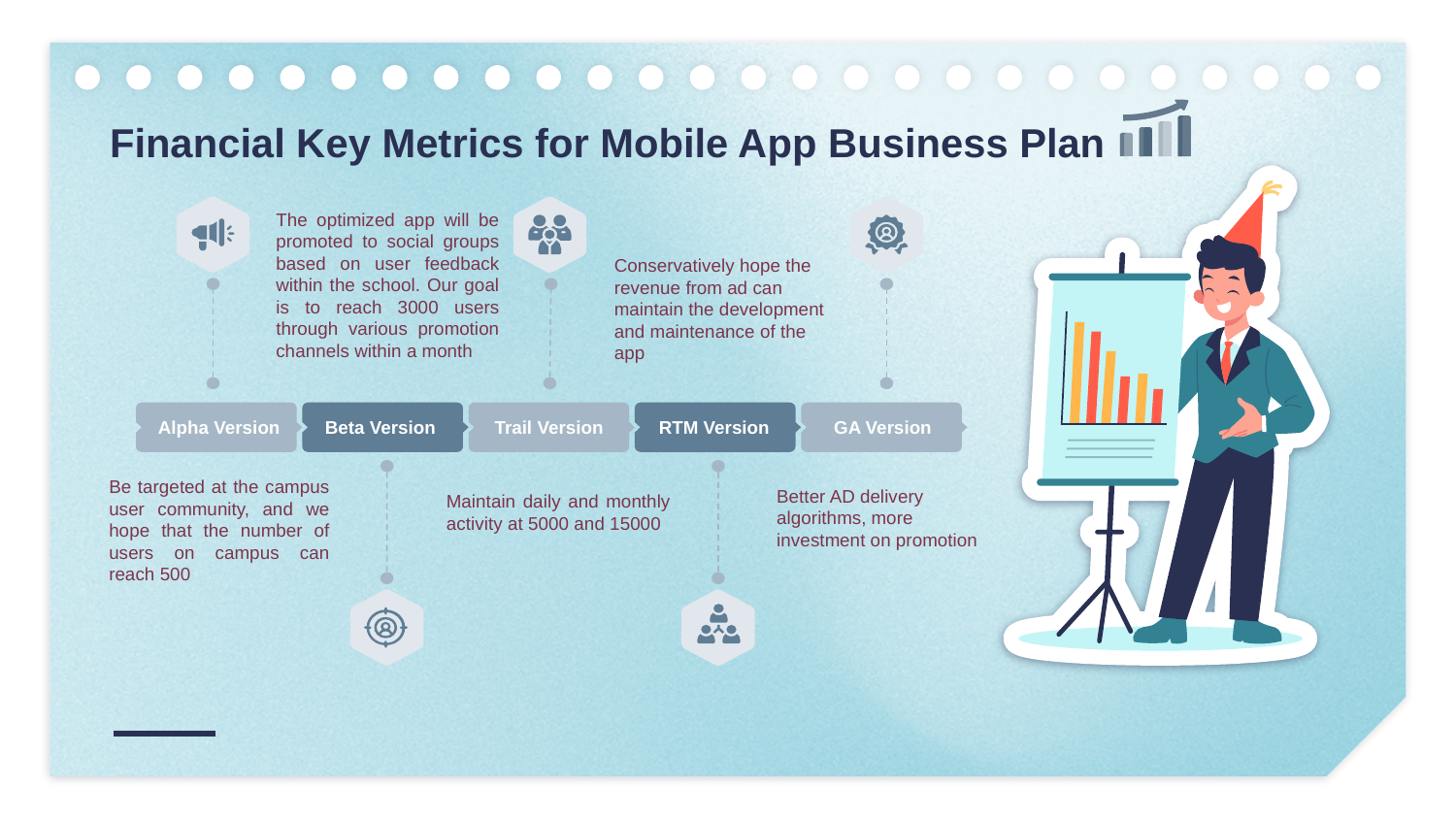

# Financial Key Metrics for Mobile App Business Plan

The optimized app will be promoted to social groups based on user feedback within the school. Our goal is to reach 3000 users through various promotion channels within a month

Conservatively hope the revenue from ad can maintain the development and maintenance of the app

Alpha Version
Beta Version
Trail Version
RTM Version
GA Version

Maintain daily and monthly activity at 5000 and 15000
Be targeted at the campus user community, and we hope that the number of users on campus can reach 500
Better AD delivery algorithms, more investment on promotion